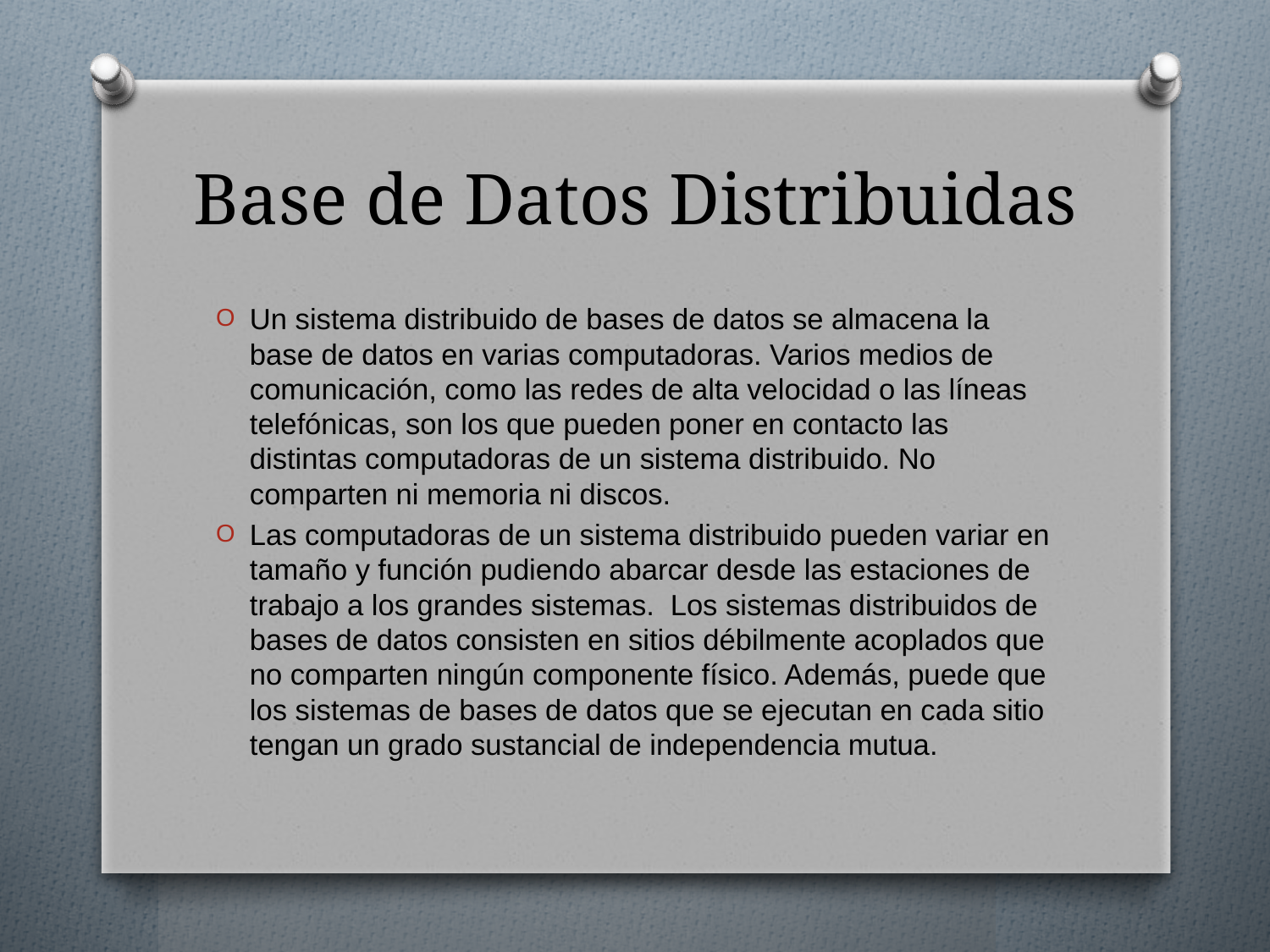

# Base de Datos Distribuidas
Un sistema distribuido de bases de datos se almacena la base de datos en varias computadoras. Varios medios de comunicación, como las redes de alta velocidad o las líneas telefónicas, son los que pueden poner en contacto las distintas computadoras de un sistema distribuido. No comparten ni memoria ni discos.
Las computadoras de un sistema distribuido pueden variar en tamaño y función pudiendo abarcar desde las estaciones de trabajo a los grandes sistemas.  Los sistemas distribuidos de bases de datos consisten en sitios débilmente acoplados que no comparten ningún componente físico. Además, puede que los sistemas de bases de datos que se ejecutan en cada sitio tengan un grado sustancial de independencia mutua.